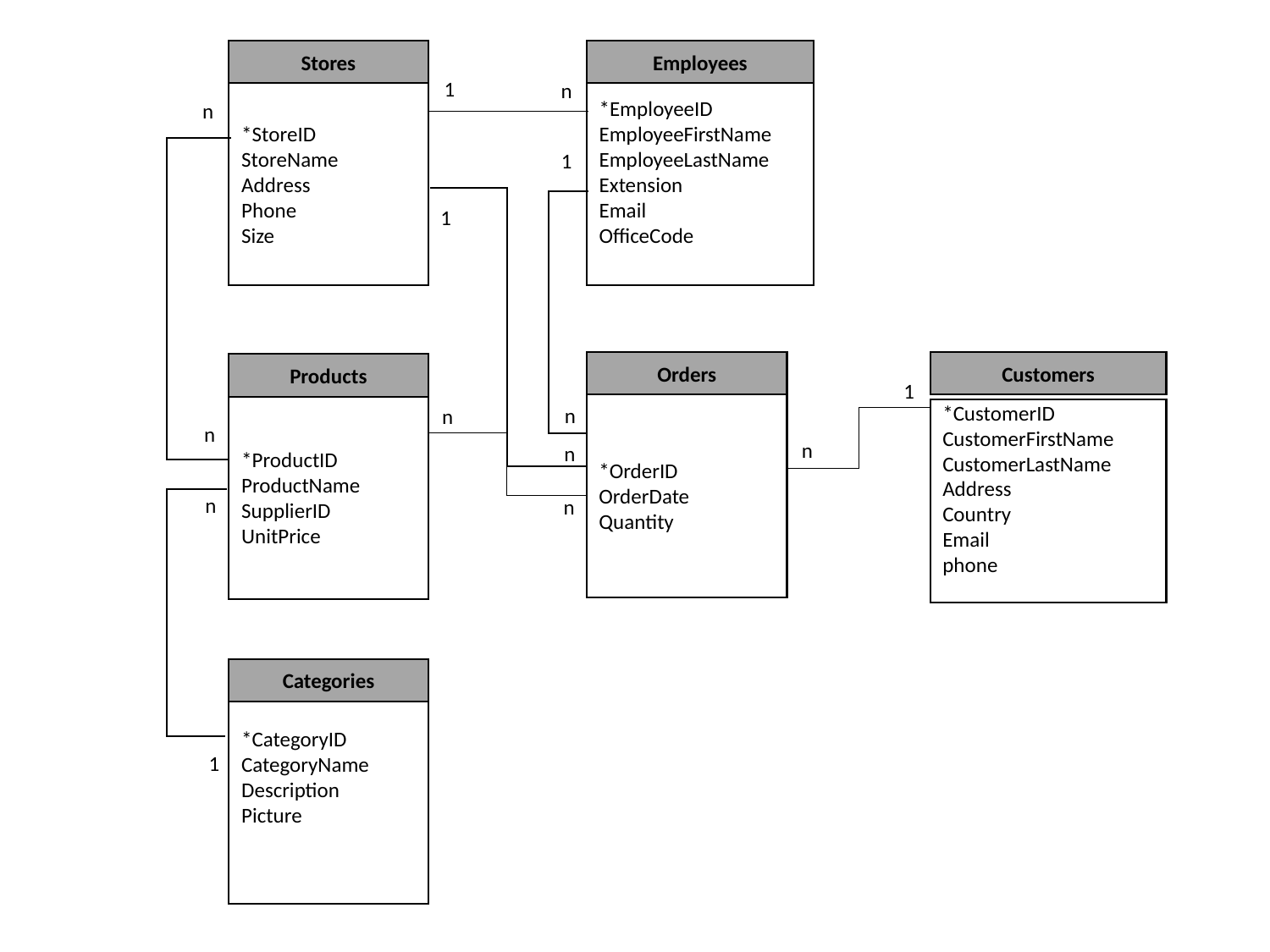

Stores
*StoreID
StoreName
Address
Phone
Size
Employees
*EmployeeID
EmployeeFirstName
EmployeeLastName
Extension
Email
OfficeCode

1
n
n

1

1
Orders
*OrderID
OrderDate
Quantity
Customers
*CustomerID
CustomerFirstName
CustomerLastName
Address
Country
Email
phone

Products
*ProductID
ProductName
SupplierID
UnitPrice
1
n
n
n
n
n
n
n

Categories
*CategoryID
CategoryName
Description
Picture

1